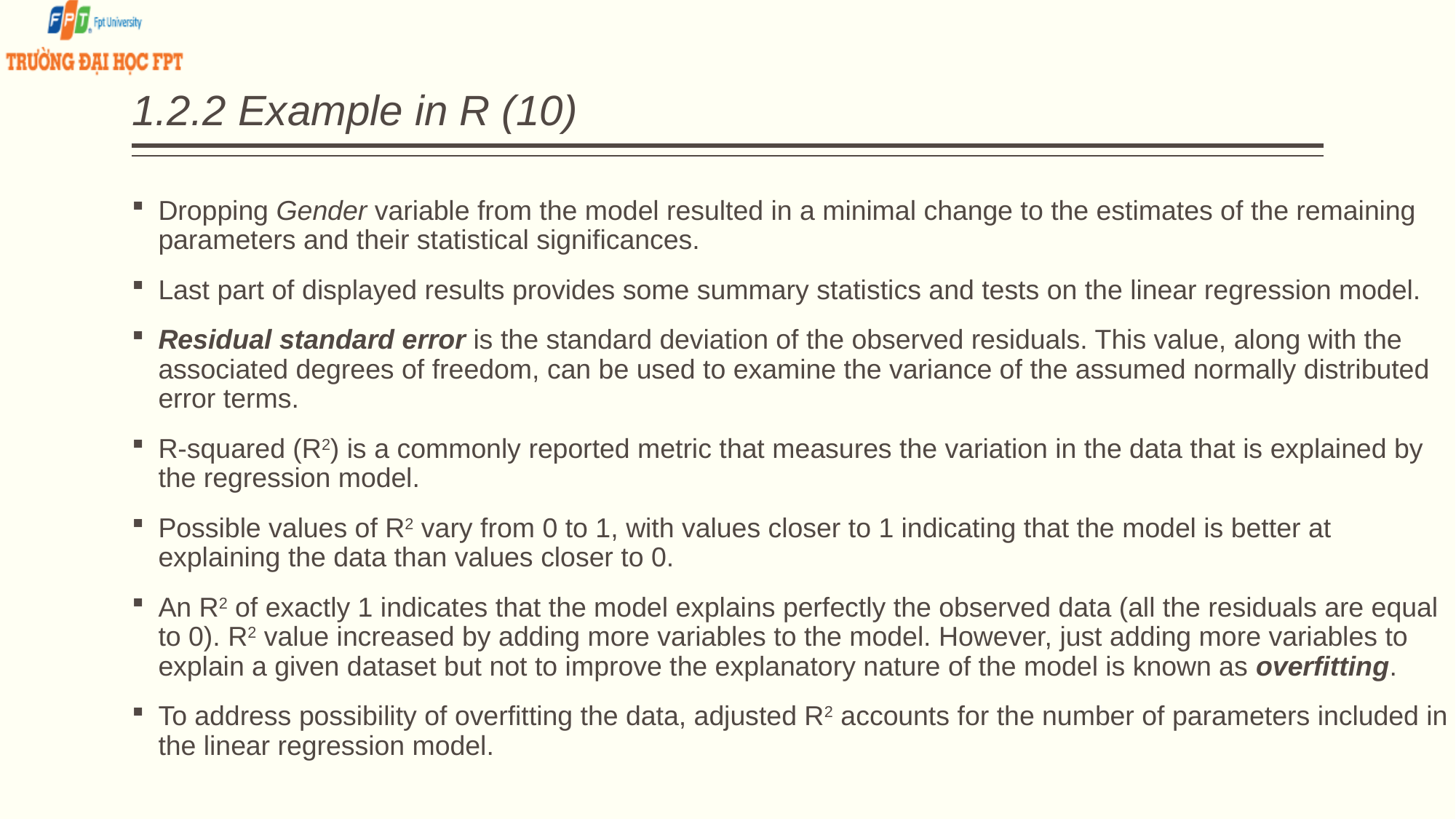

# 1.2.2 Example in R (10)
Dropping Gender variable from the model resulted in a minimal change to the estimates of the remaining parameters and their statistical significances.
Last part of displayed results provides some summary statistics and tests on the linear regression model.
Residual standard error is the standard deviation of the observed residuals. This value, along with the associated degrees of freedom, can be used to examine the variance of the assumed normally distributed error terms.
R-squared (R2) is a commonly reported metric that measures the variation in the data that is explained by the regression model.
Possible values of R2 vary from 0 to 1, with values closer to 1 indicating that the model is better at explaining the data than values closer to 0.
An R2 of exactly 1 indicates that the model explains perfectly the observed data (all the residuals are equal to 0). R2 value increased by adding more variables to the model. However, just adding more variables to explain a given dataset but not to improve the explanatory nature of the model is known as overfitting.
To address possibility of overfitting the data, adjusted R2 accounts for the number of parameters included in the linear regression model.